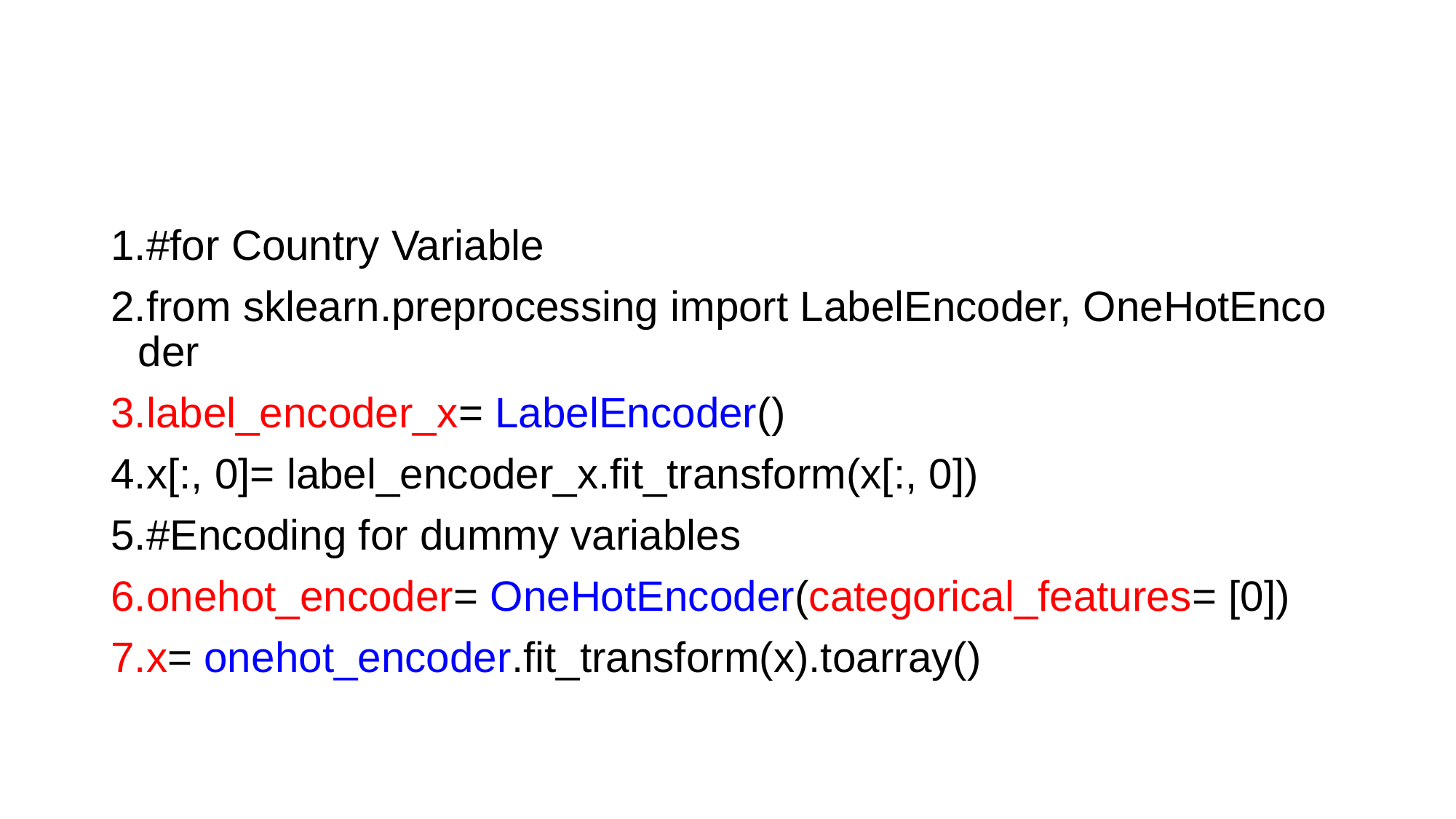

#
#for Country Variable
from sklearn.preprocessing import LabelEncoder, OneHotEncoder
label_encoder_x= LabelEncoder()
x[:, 0]= label_encoder_x.fit_transform(x[:, 0])
#Encoding for dummy variables
onehot_encoder= OneHotEncoder(categorical_features= [0])
x= onehot_encoder.fit_transform(x).toarray()